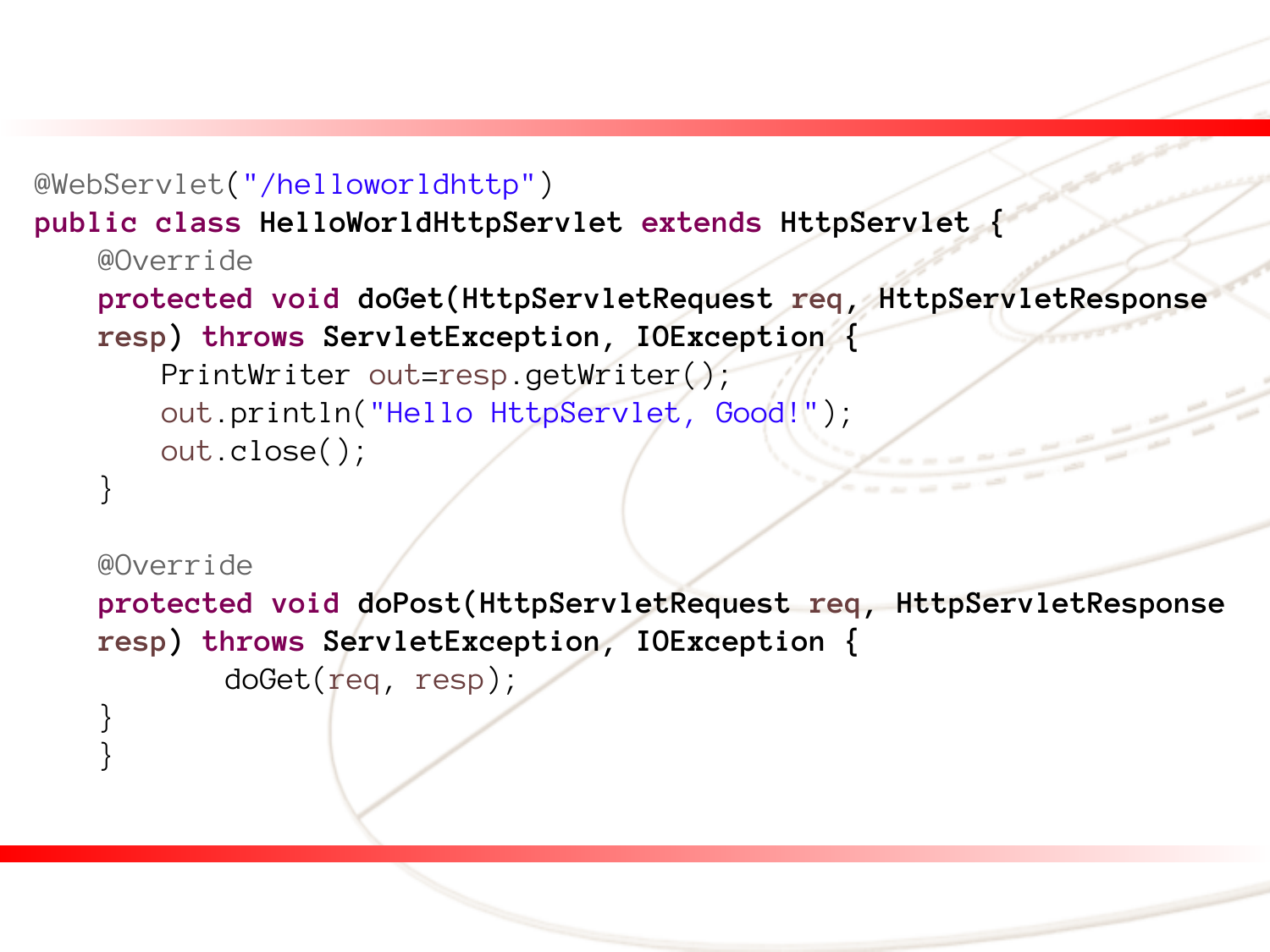

#
@WebServlet("/helloworldhttp")
public class HelloWorldHttpServlet extends HttpServlet {
@Override
protected void doGet(HttpServletRequest req, HttpServletResponse resp) throws ServletException, IOException {
PrintWriter out=resp.getWriter();
out.println("Hello HttpServlet, Good!");
out.close();
}

@Override
protected void doPost(HttpServletRequest req, HttpServletResponse resp) throws ServletException, IOException {
	doGet(req, resp);
}
}